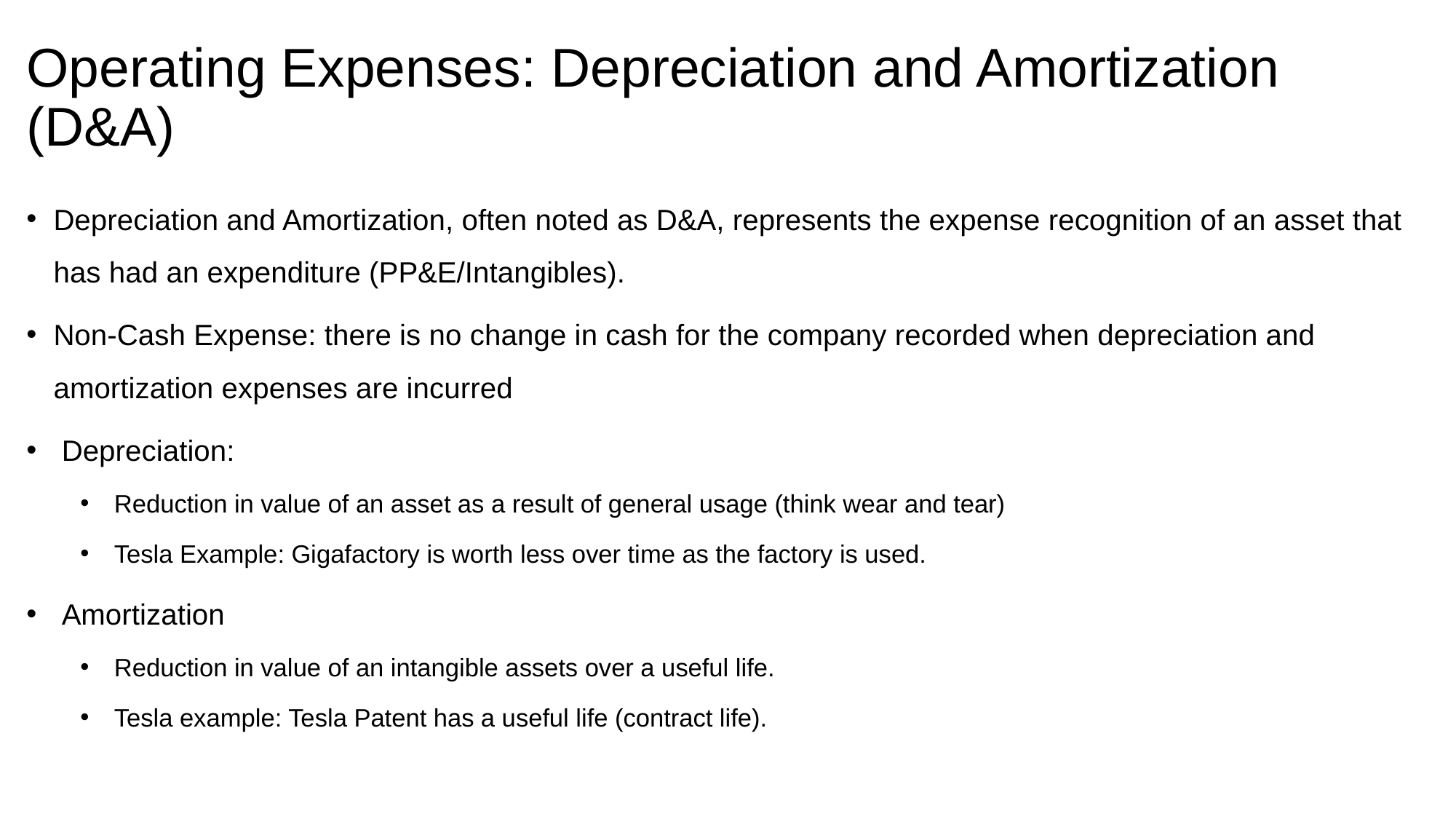

# Operating Expenses: Depreciation and Amortization (D&A)
Depreciation and Amortization, often noted as D&A, represents the expense recognition of an asset that has had an expenditure (PP&E/Intangibles).
Non-Cash Expense: there is no change in cash for the company recorded when depreciation and amortization expenses are incurred
 Depreciation:
 Reduction in value of an asset as a result of general usage (think wear and tear)
 Tesla Example: Gigafactory is worth less over time as the factory is used.
 Amortization
 Reduction in value of an intangible assets over a useful life.
 Tesla example: Tesla Patent has a useful life (contract life).